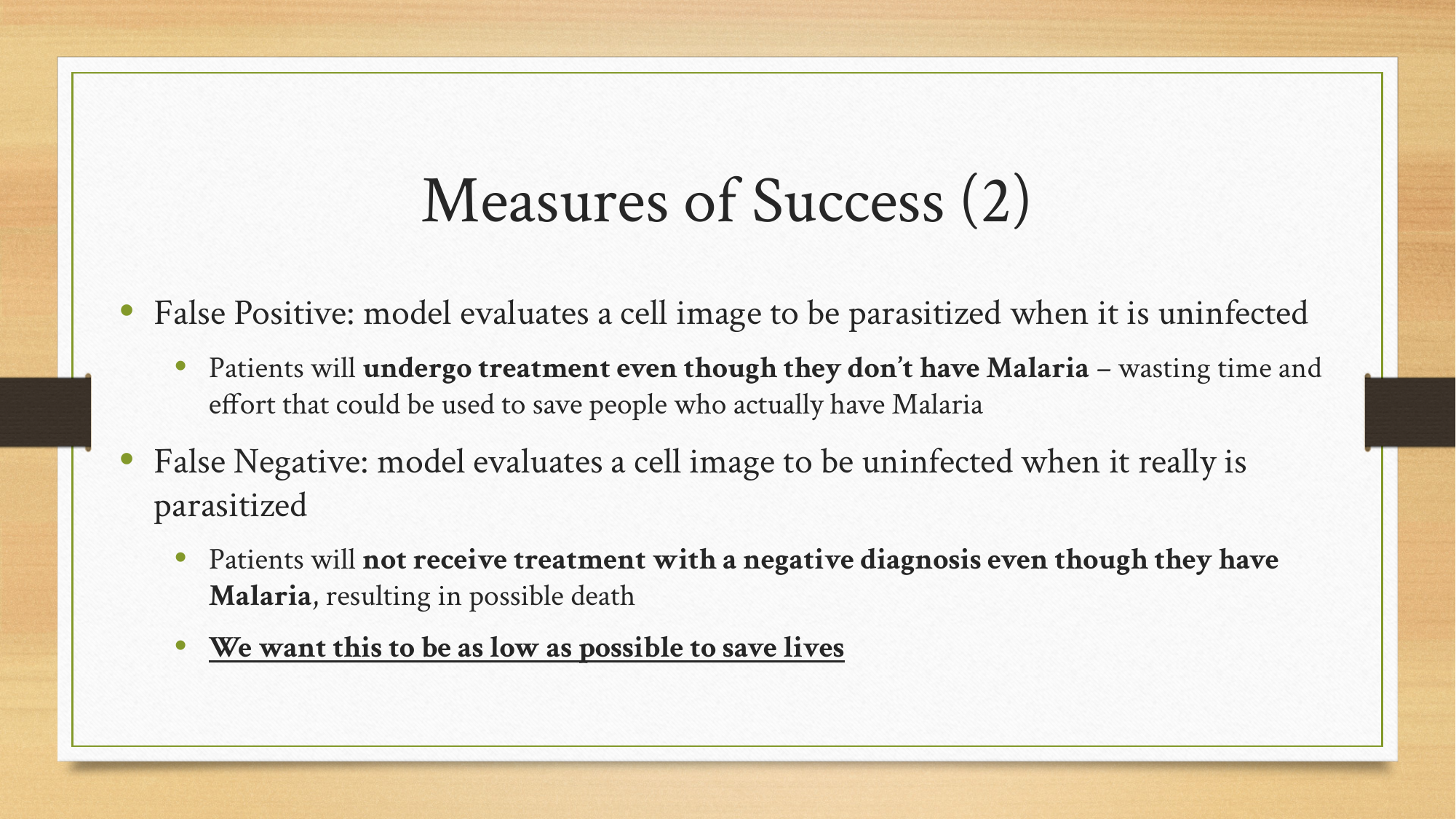

# Measures of Success (2)
False Positive: model evaluates a cell image to be parasitized when it is uninfected
Patients will undergo treatment even though they don’t have Malaria – wasting time and effort that could be used to save people who actually have Malaria
False Negative: model evaluates a cell image to be uninfected when it really is parasitized
Patients will not receive treatment with a negative diagnosis even though they have Malaria, resulting in possible death
We want this to be as low as possible to save lives